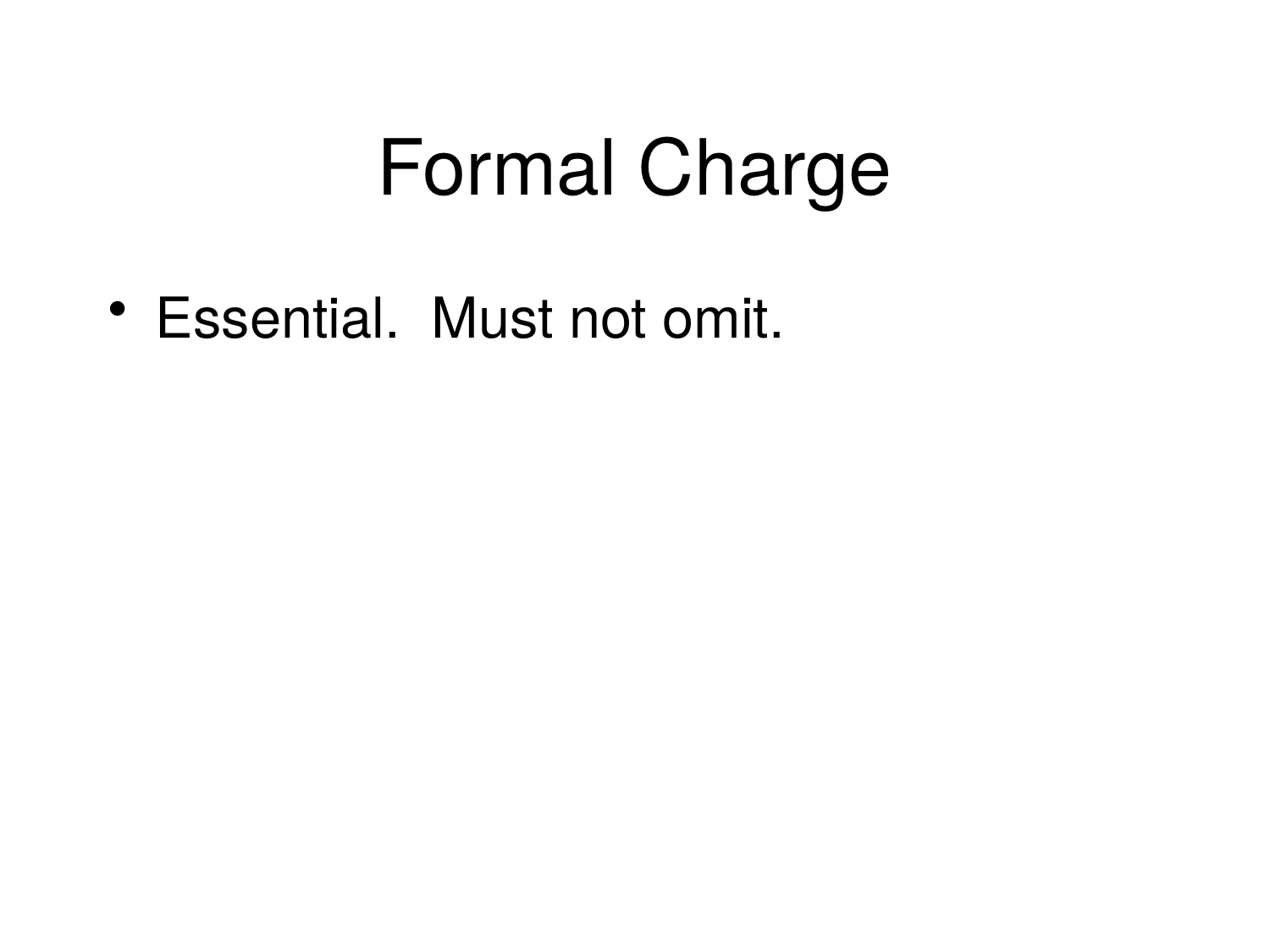

# Formal Charge
Essential.  Must not omit.